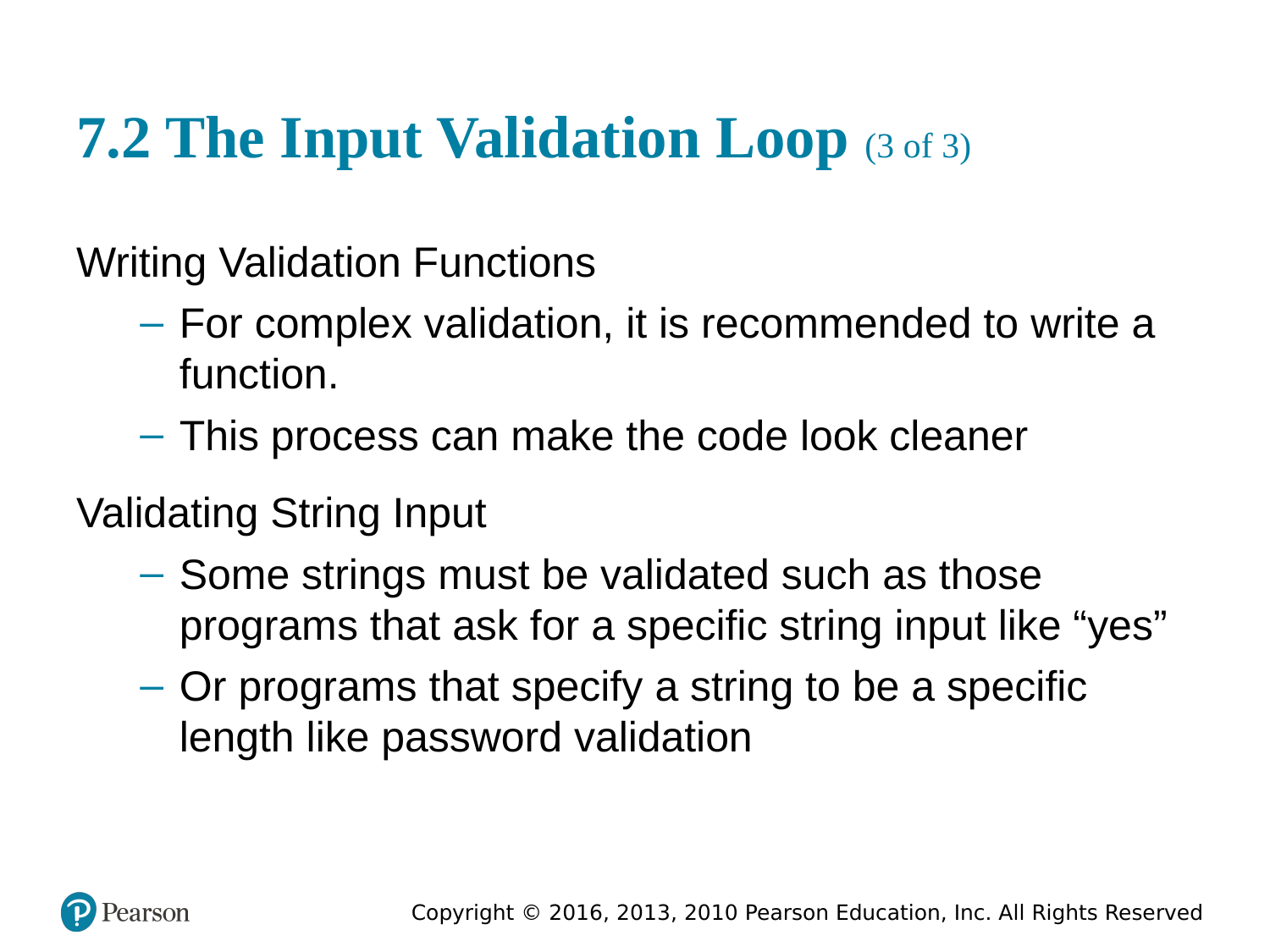

# 7.2 The Input Validation Loop (3 of 3)
Writing Validation Functions
For complex validation, it is recommended to write a function.
This process can make the code look cleaner
Validating String Input
Some strings must be validated such as those programs that ask for a specific string input like “yes”
Or programs that specify a string to be a specific length like password validation